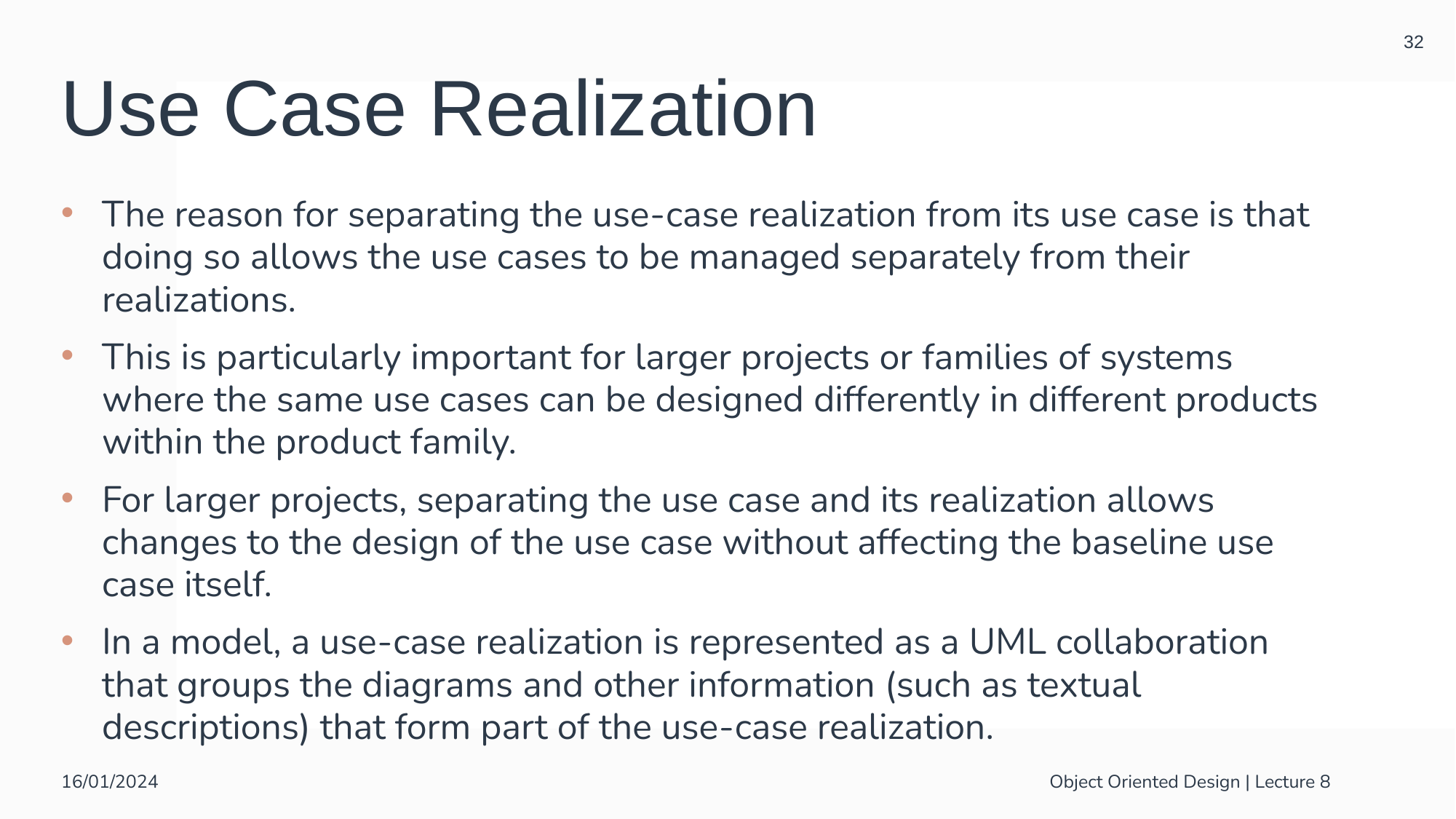

32
# Use Case Realization
The reason for separating the use-case realization from its use case is that doing so allows the use cases to be managed separately from their realizations.
This is particularly important for larger projects or families of systems where the same use cases can be designed differently in different products within the product family.
For larger projects, separating the use case and its realization allows changes to the design of the use case without affecting the baseline use case itself.
In a model, a use-case realization is represented as a UML collaboration that groups the diagrams and other information (such as textual descriptions) that form part of the use-case realization.
16/01/2024
Object Oriented Design | Lecture 8